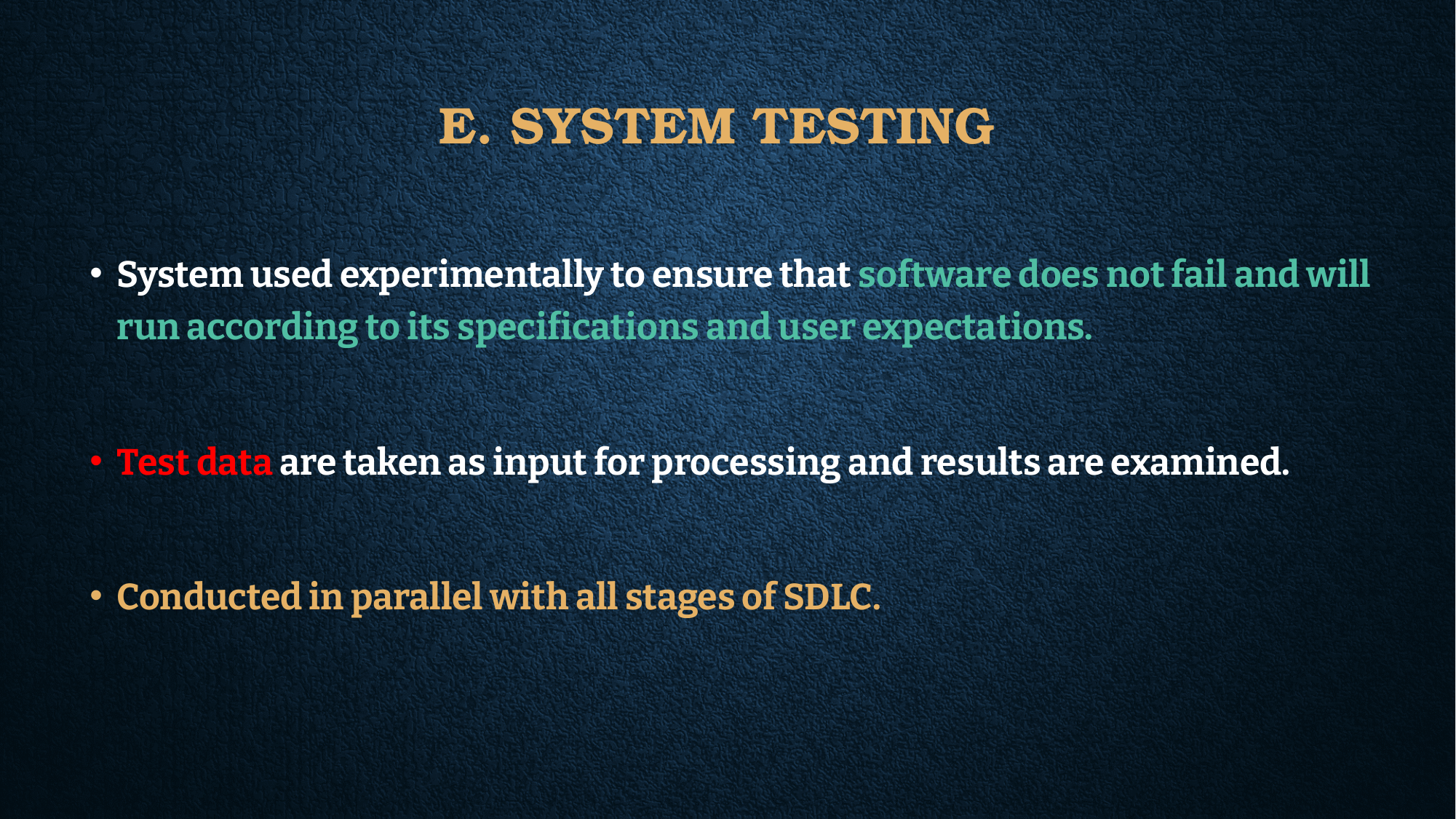

E. SYSTEM TESTING
System used experimentally to ensure that software does not fail and will run according to its specifications and user expectations.

Test data are taken as input for processing and results are examined.

Conducted in parallel with all stages of SDLC.